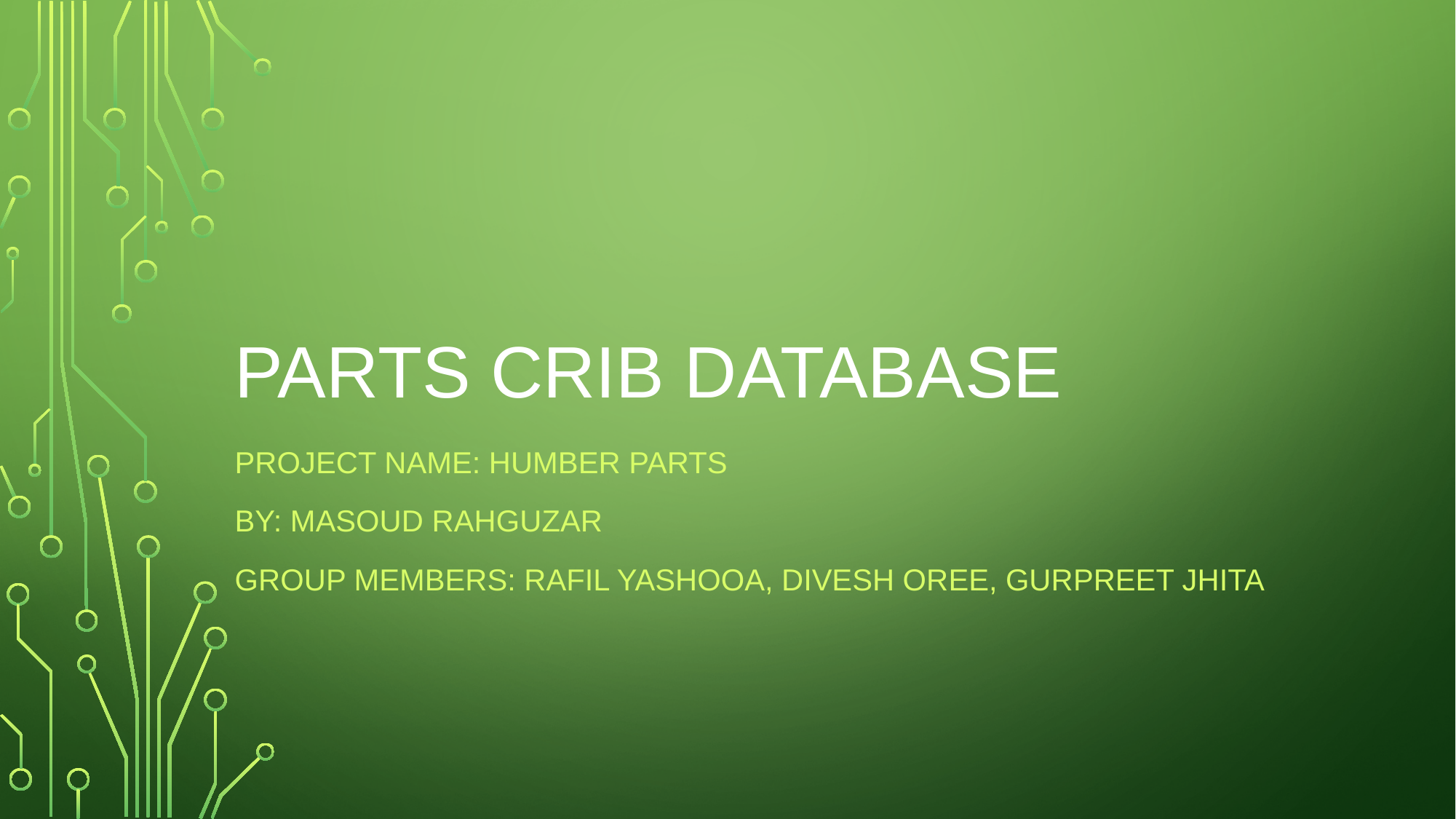

# Parts Crib database
Project Name: Humber parts
by: Masoud Rahguzar
Group MeMbers: Rafil Yashooa, Divesh oree, Gurpreet Jhita